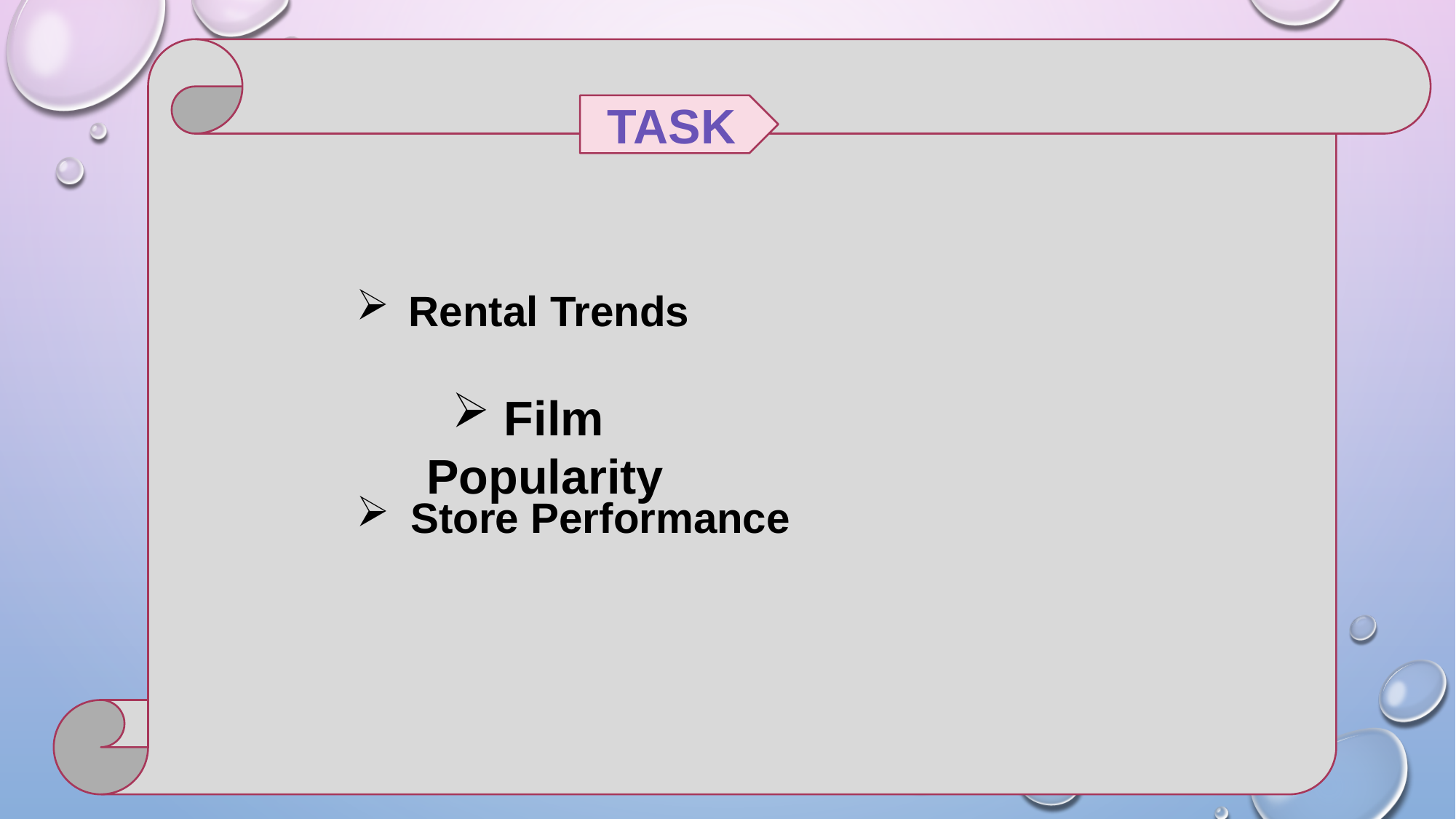

TASK
 Rental Trends
 Film Popularity

Store Performance